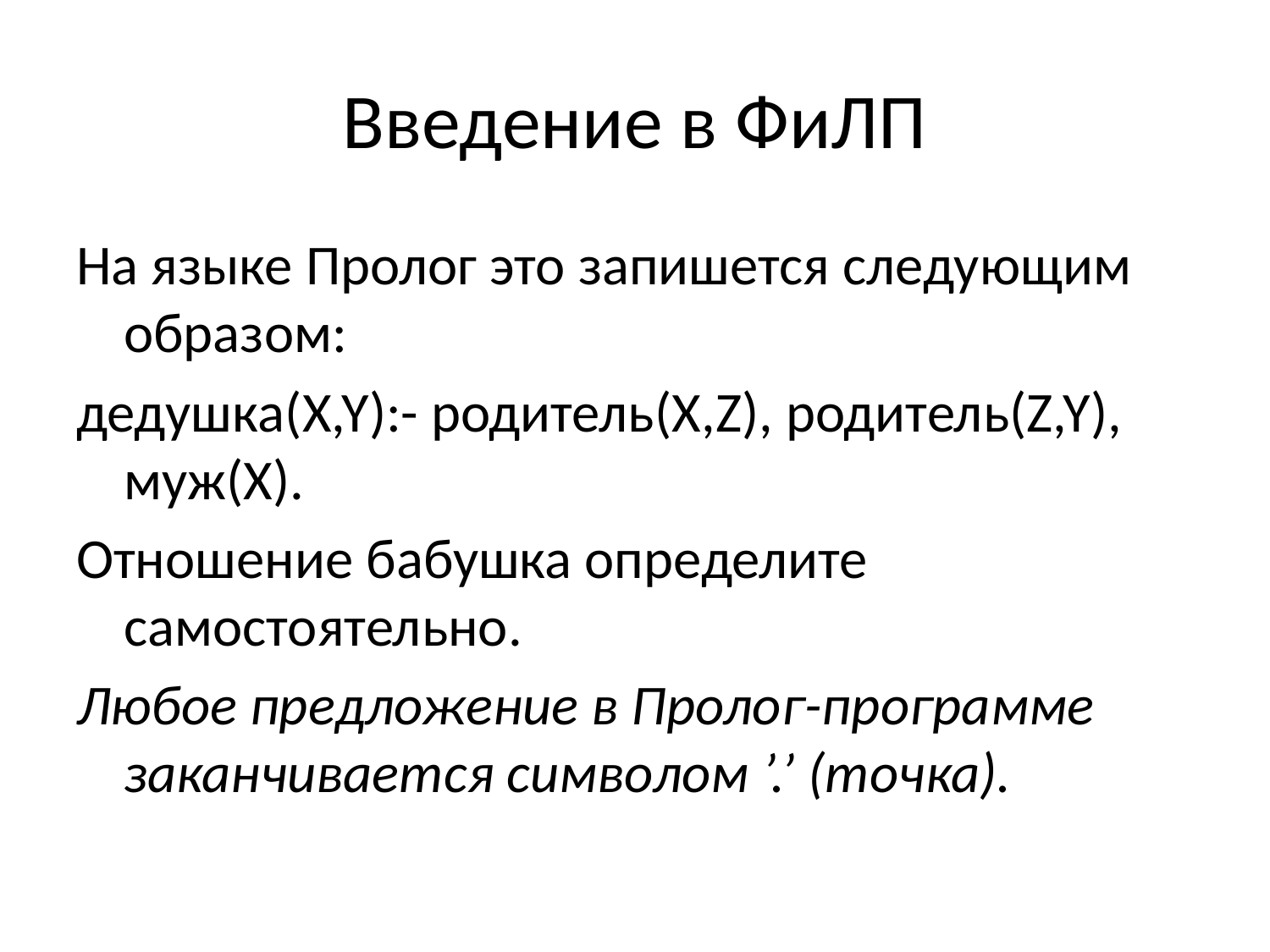

# Введение в ФиЛП
На языке Пролог это запишется следующим образом:
дедушка(X,Y):- родитель(X,Z), родитель(Z,Y), муж(X).
Отношение бабушка определите самостоятельно.
Любое предложение в Пролог-программе заканчивается символом ’.’ (точка).